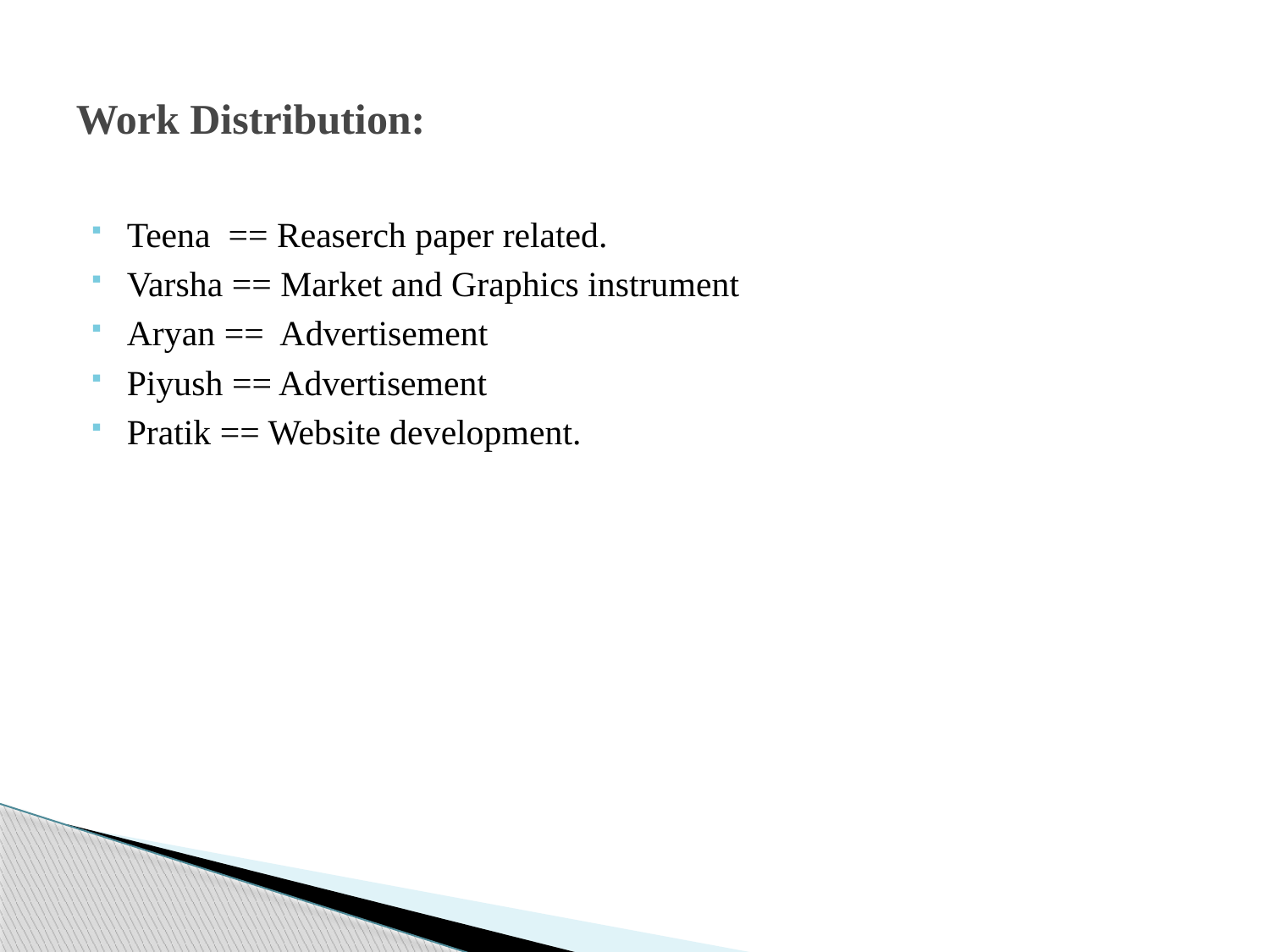

# Work Distribution:
Teena  == Reaserch paper related.
Varsha == Market and Graphics instrument
Aryan ==  Advertisement
Piyush == Advertisement
Pratik == Website development.